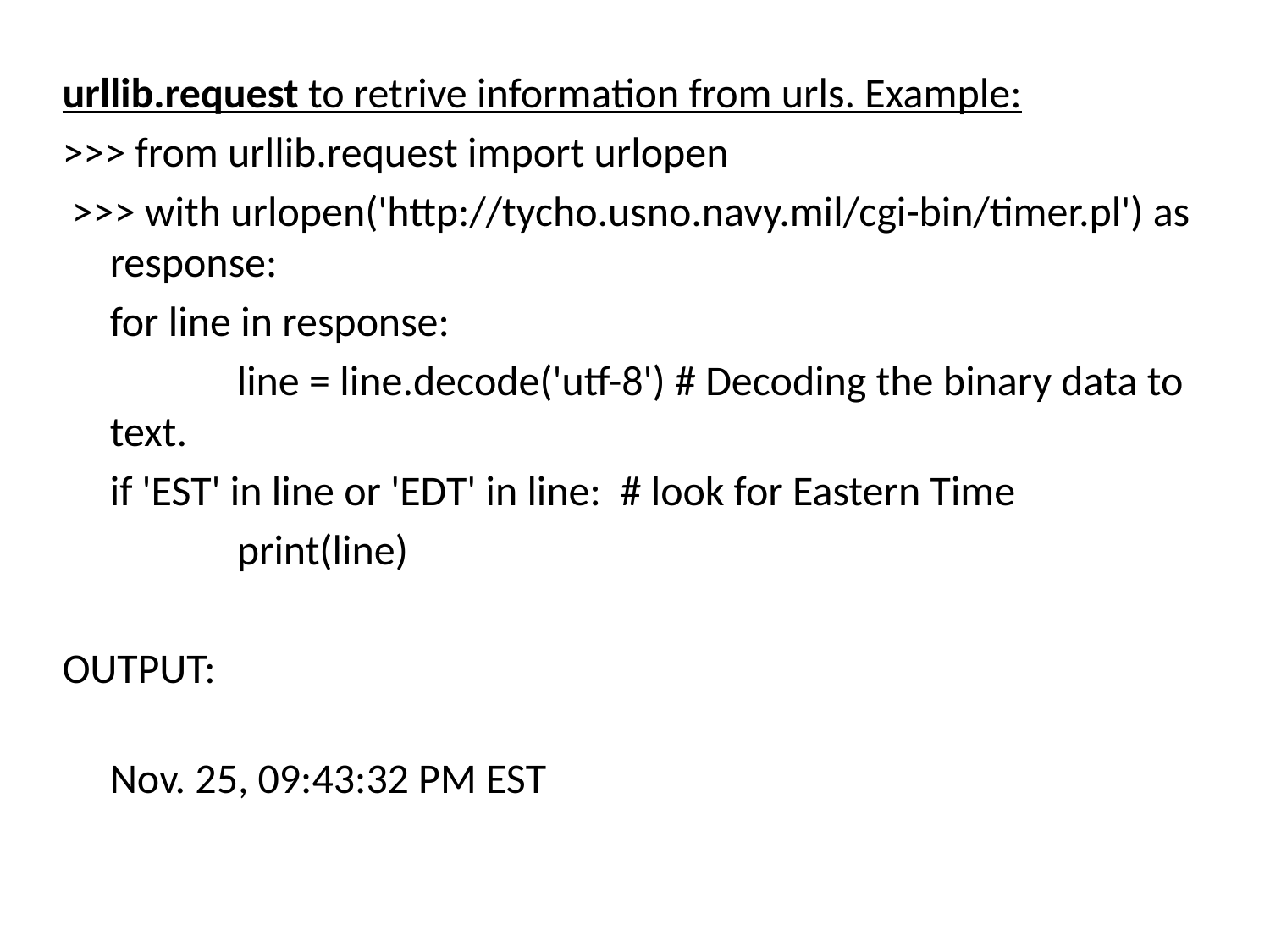

urllib.request to retrive information from urls. Example:
>>> from urllib.request import urlopen
 >>> with urlopen('http://tycho.usno.navy.mil/cgi-bin/timer.pl') as response:
	for line in response:
		line = line.decode('utf-8') # Decoding the binary data to text.
	if 'EST' in line or 'EDT' in line:  # look for Eastern Time
		print(line)

OUTPUT:
Nov. 25, 09:43:32 PM EST